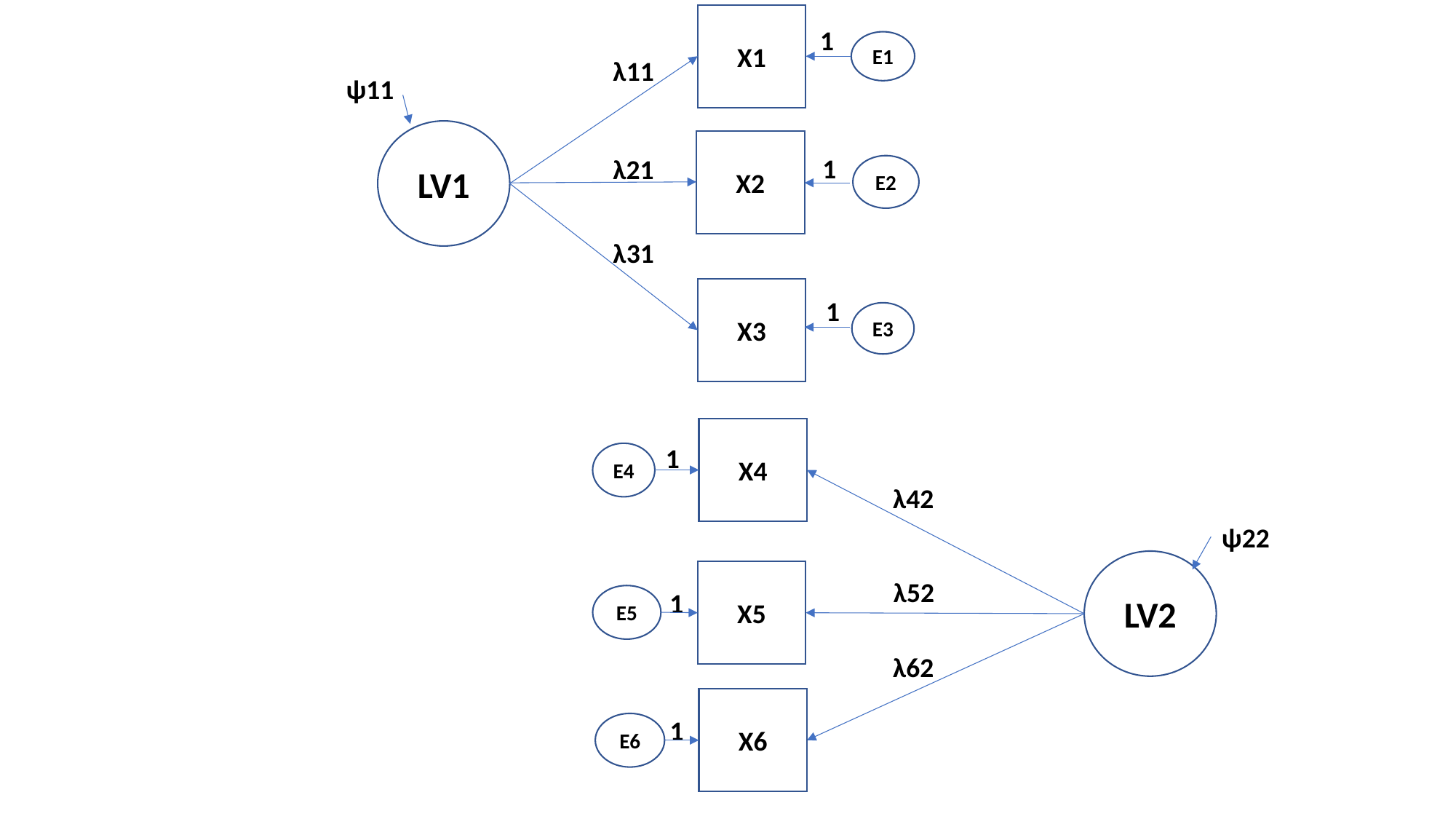

X1
1
E1
λ11
ψ11
LV1
X2
1
λ21
E2
λ31
X3
1
E3
X4
1
E4
λ42
ψ22
LV2
X5
λ52
1
E5
λ62
X6
1
E6